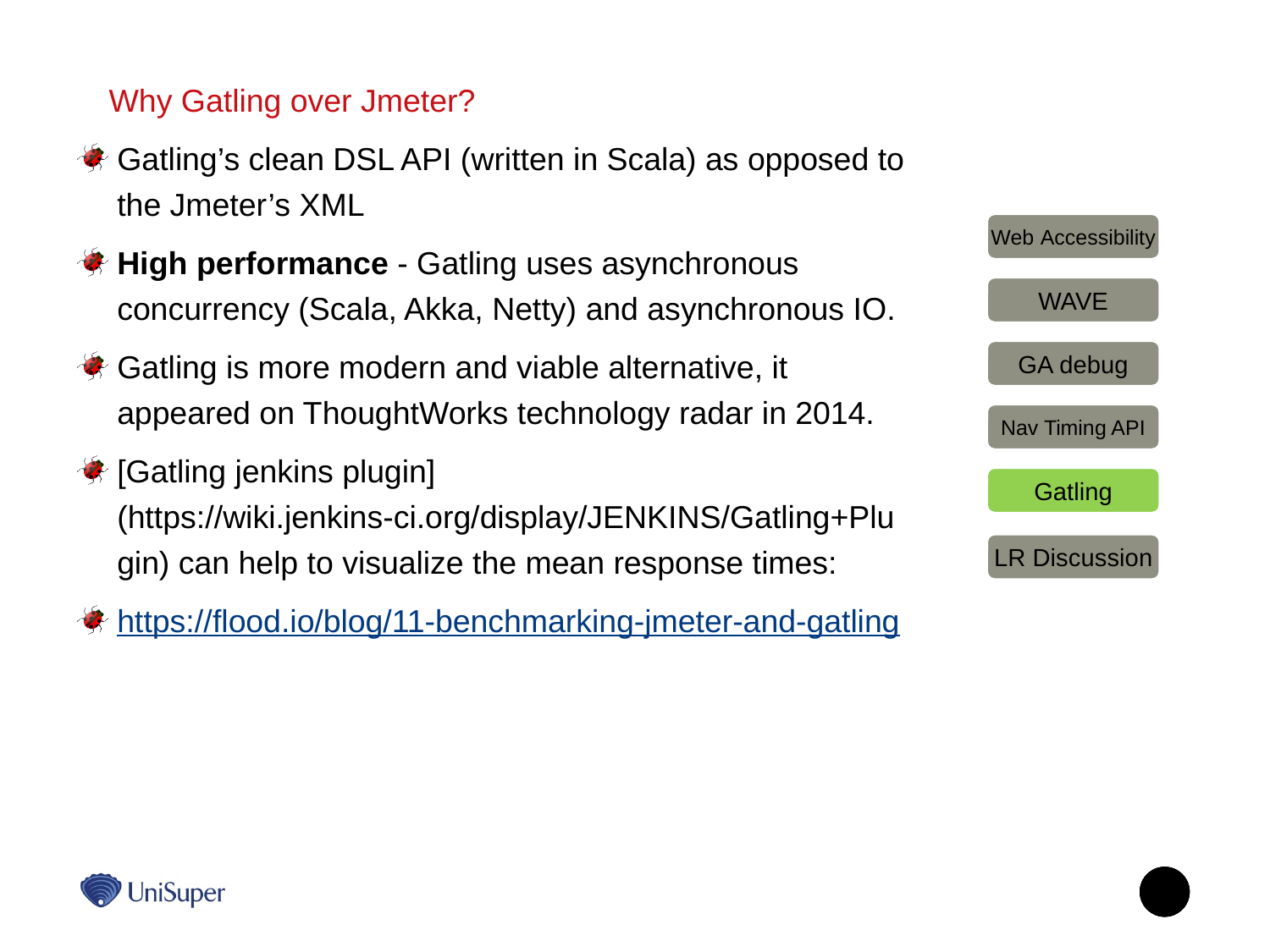

Why Gatling over Jmeter?

Gatling’s clean DSL API (written in Scala) as opposed to the Jmeter’s XML
High performance - Gatling uses asynchronous concurrency (Scala, Akka, Netty) and asynchronous IO.
Gatling is more modern and viable alternative, it appeared on ThoughtWorks technology radar in 2014.
[Gatling jenkins plugin] (https://wiki.jenkins-ci.org/display/JENKINS/Gatling+Plugin) can help to visualize the mean response times:
https://flood.io/blog/11-benchmarking-jmeter-and-gatling

Web Accessibility
WAVE

GA debug

Nav Timing API
Gatling
LR Discussion